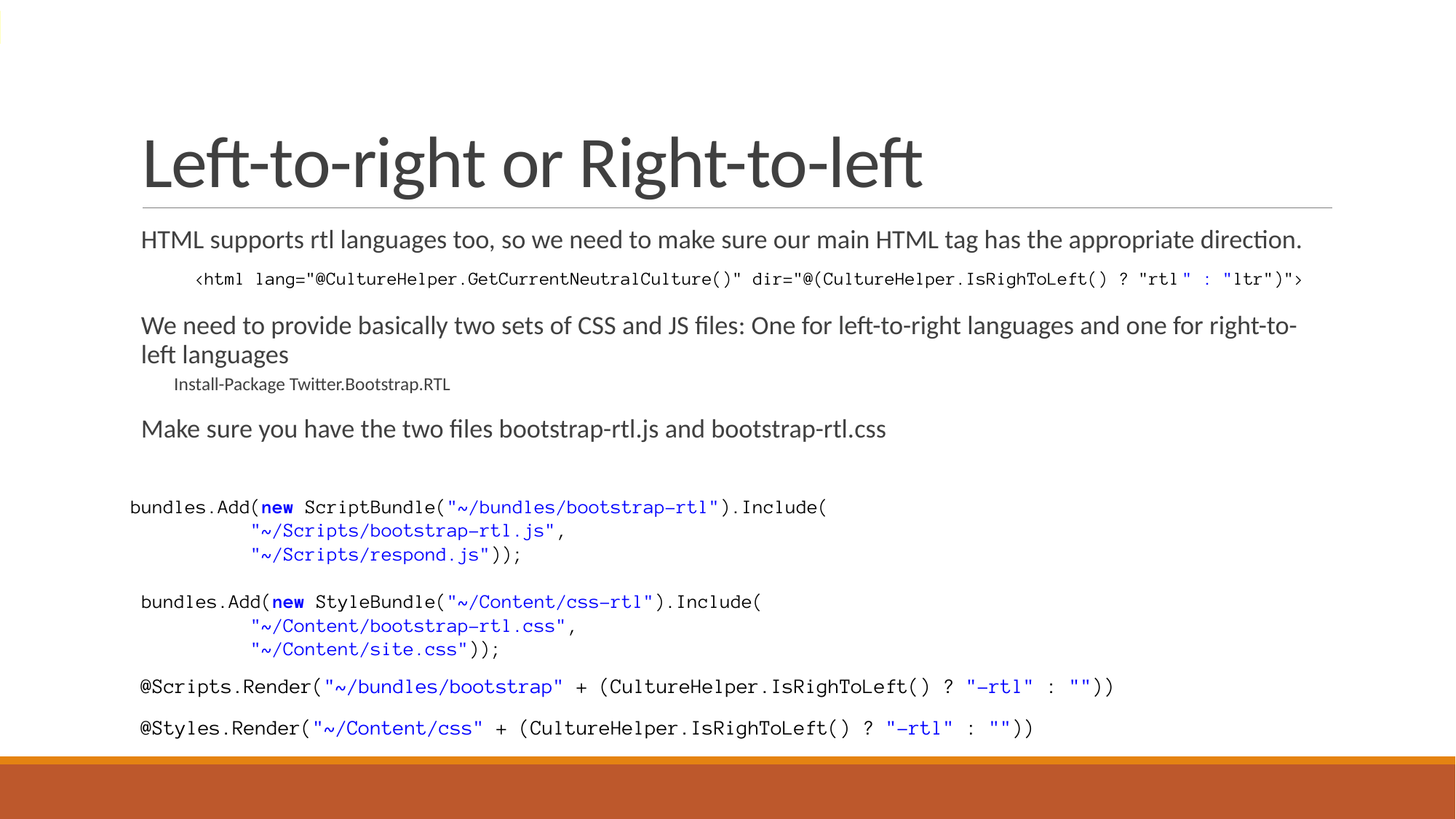

# Left-to-right or Right-to-left
HTML supports rtl languages too, so we need to make sure our main HTML tag has the appropriate direction.
<html lang="@CultureHelper.GetCurrentNeutralCulture()" dir="@(CultureHelper.IsRighToLeft() ? "rtl" : "ltr")">
We need to provide basically two sets of CSS and JS files: One for left-to-right languages and one for right-to-left languages
Install-Package Twitter.Bootstrap.RTL
Make sure you have the two files bootstrap-rtl.js and bootstrap-rtl.css

bundles.Add(new ScriptBundle("~/bundles/bootstrap-rtl").Include(
           "~/Scripts/bootstrap-rtl.js",
           "~/Scripts/respond.js"));

 bundles.Add(new StyleBundle("~/Content/css-rtl").Include(
           "~/Content/bootstrap-rtl.css",
           "~/Content/site.css"));
@Scripts.Render("~/bundles/bootstrap" + (CultureHelper.IsRighToLeft() ? "-rtl" : ""))
@Styles.Render("~/Content/css" + (CultureHelper.IsRighToLeft() ? "-rtl" : ""))